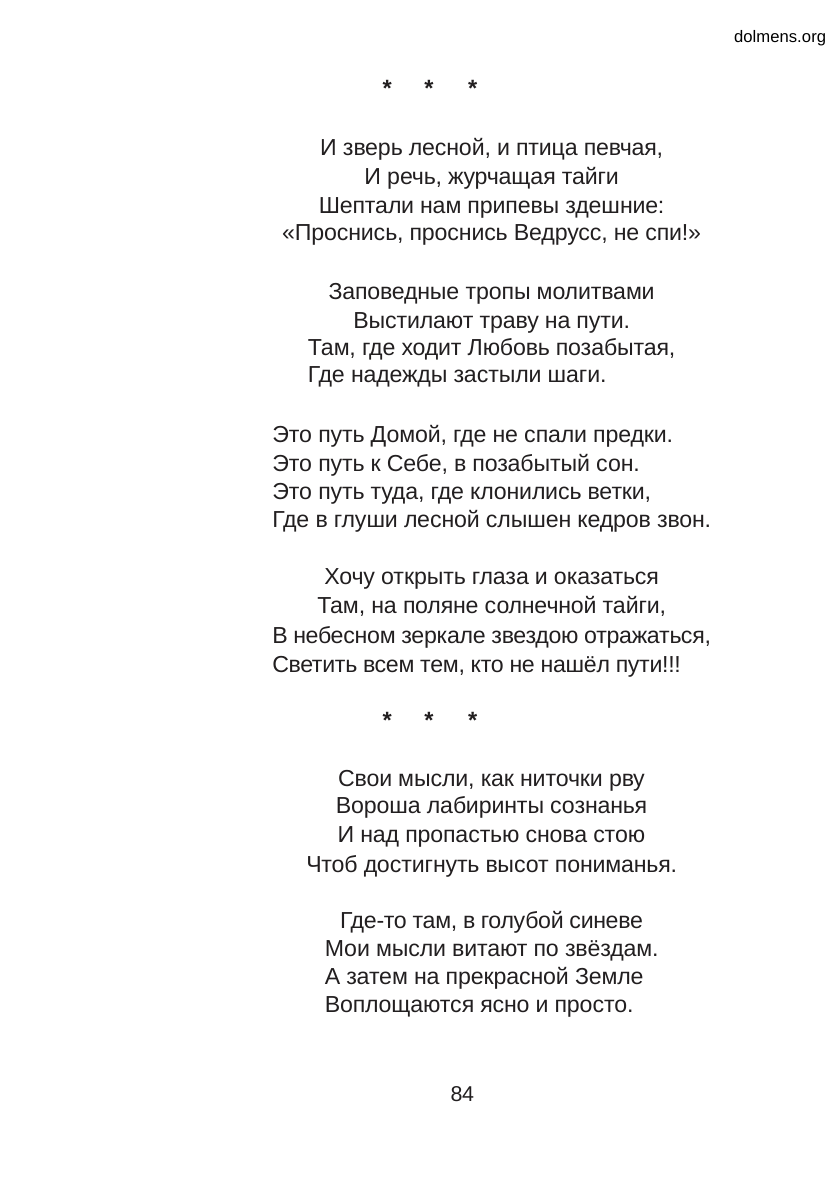

dolmens.org

*

*

*

И зверь лесной, и птица певчая,

И речь, журчащая тайги

Шептали нам припевы здешние:

«Проснись, проснись Ведрусс, не спи!»

Заповедные тропы молитвами

Выстилают траву на пути.

Там, где ходит Любовь позабытая,
Где надежды застыли шаги.

Это путь Домой, где не спали предки.
Это путь к Себе, в позабытый сон.
Это путь туда, где клонились ветки,
Где в глуши лесной слышен кедров звон.

Хочу открыть глаза и оказаться

Там, на поляне солнечной тайги,

В небесном зеркале звездою отражаться,
Светить всем тем, кто не нашёл пути!!!

*

*

*

Свои мысли, как ниточки рву

Вороша лабиринты сознанья

И над пропастью снова стою

Чтоб достигнуть высот пониманья.

Где-то там, в голубой синеве

Мои мысли витают по звёздам.
А затем на прекрасной Земле
Воплощаются ясно и просто.

84